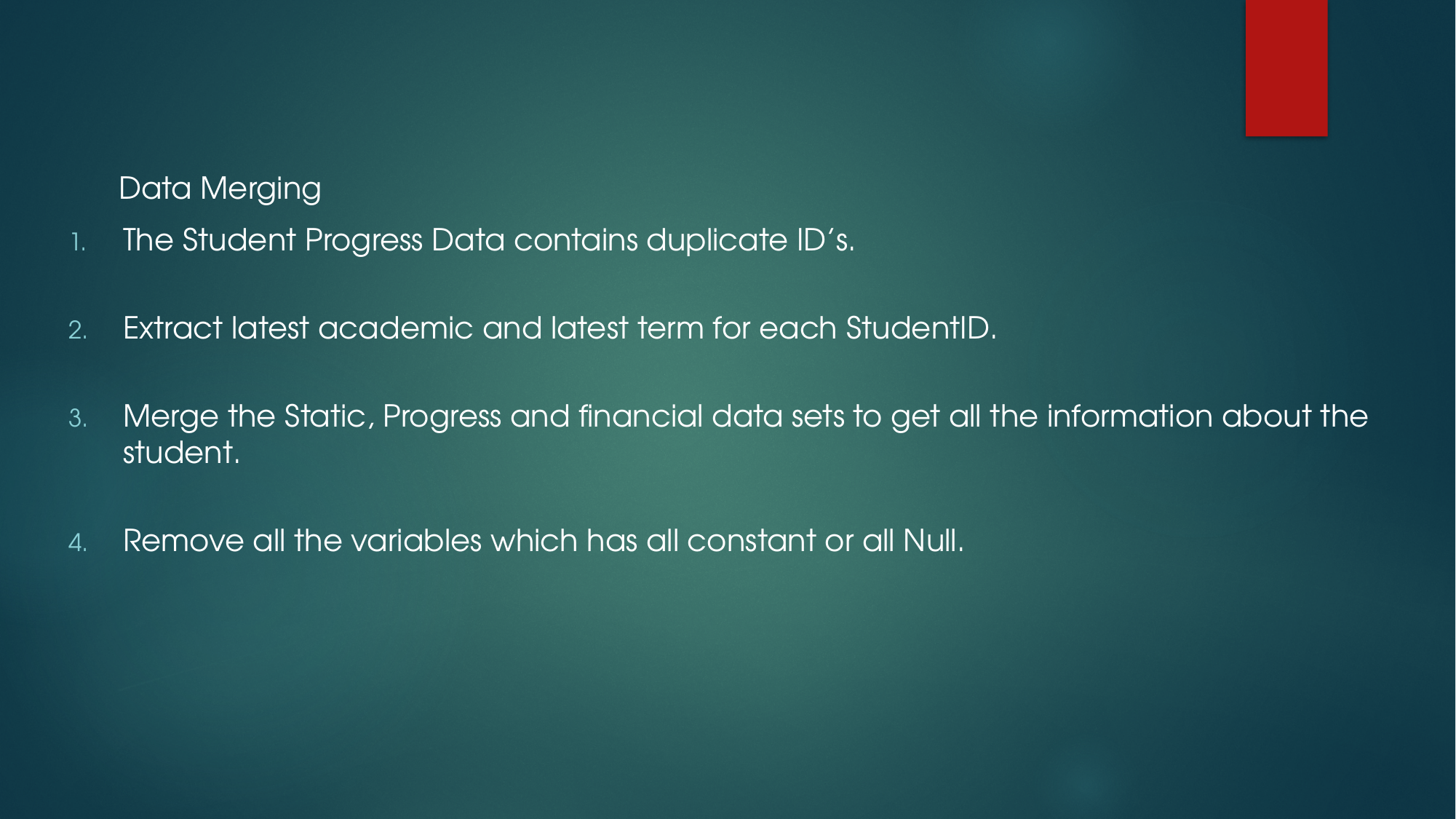

Data Merging
The Student Progress Data contains duplicate ID’s.
Extract latest academic and latest term for each StudentID.
Merge the Static, Progress and financial data sets to get all the information about the student.
Remove all the variables which has all constant or all Null.